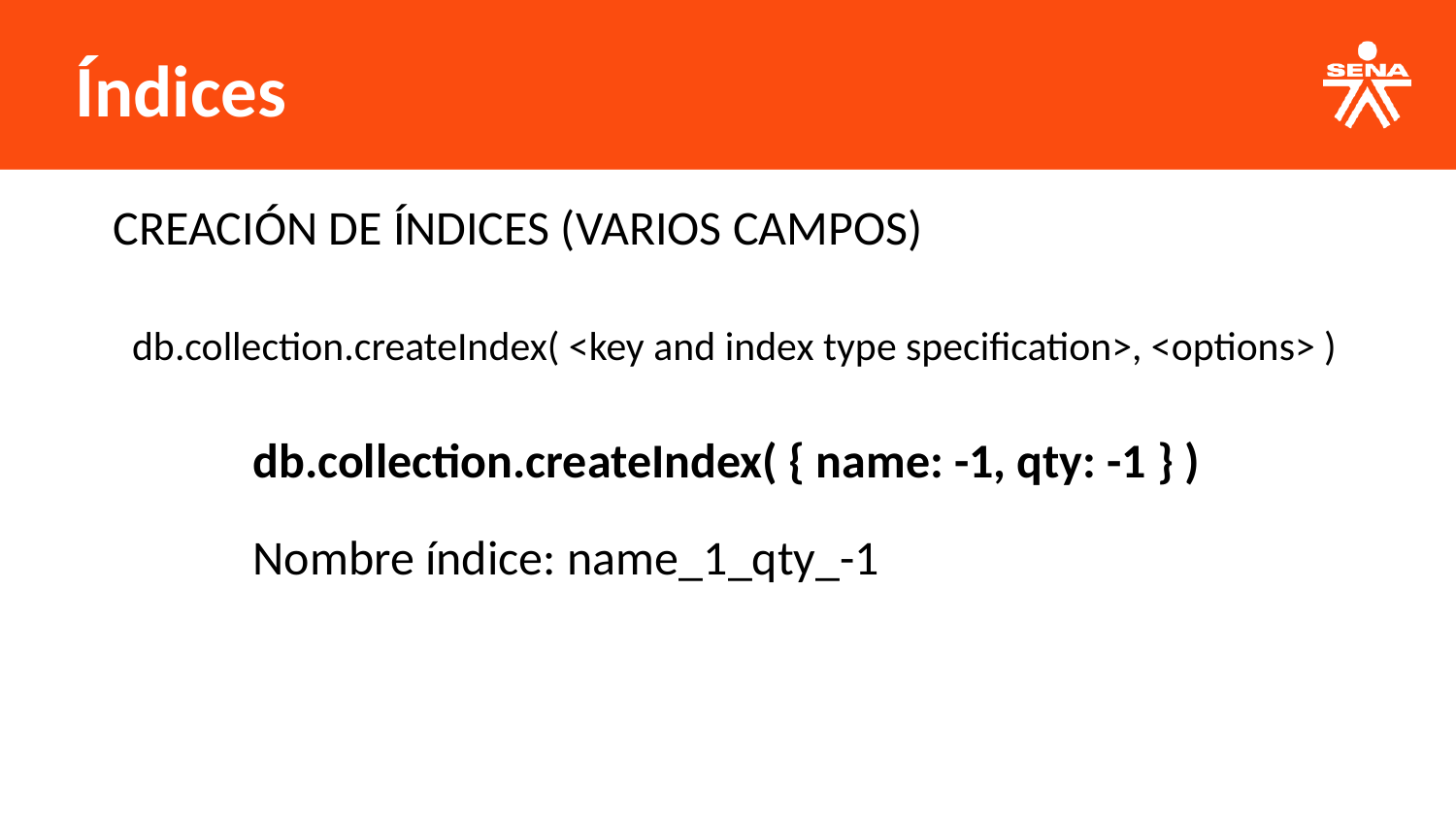

Índices
| CREACIÓN DE ÍNDICES (VARIOS CAMPOS) |
| --- |

db.collection.createIndex( <key and index type specification>, <options> )
| db.collection.createIndex( { name: -1, qty: -1 } ) Nombre índice: name\_1\_qty\_-1 |
| --- |